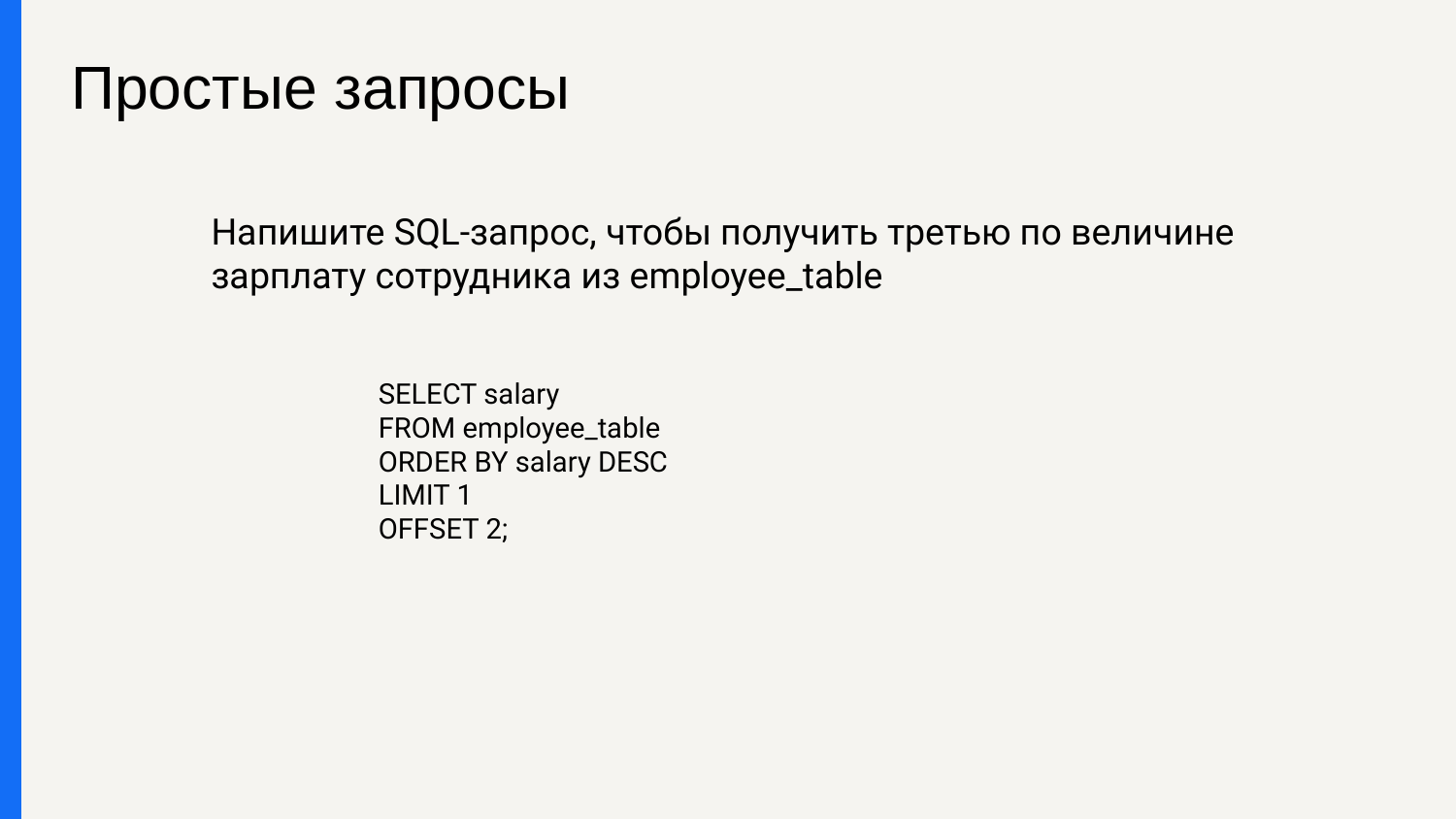

# Простые запросы
Напишите SQL-запрос, чтобы получить третью по величине зарплату сотрудника из employee_table
SELECT salary
FROM employee_table
ORDER BY salary DESC
LIMIT 1
OFFSET 2;